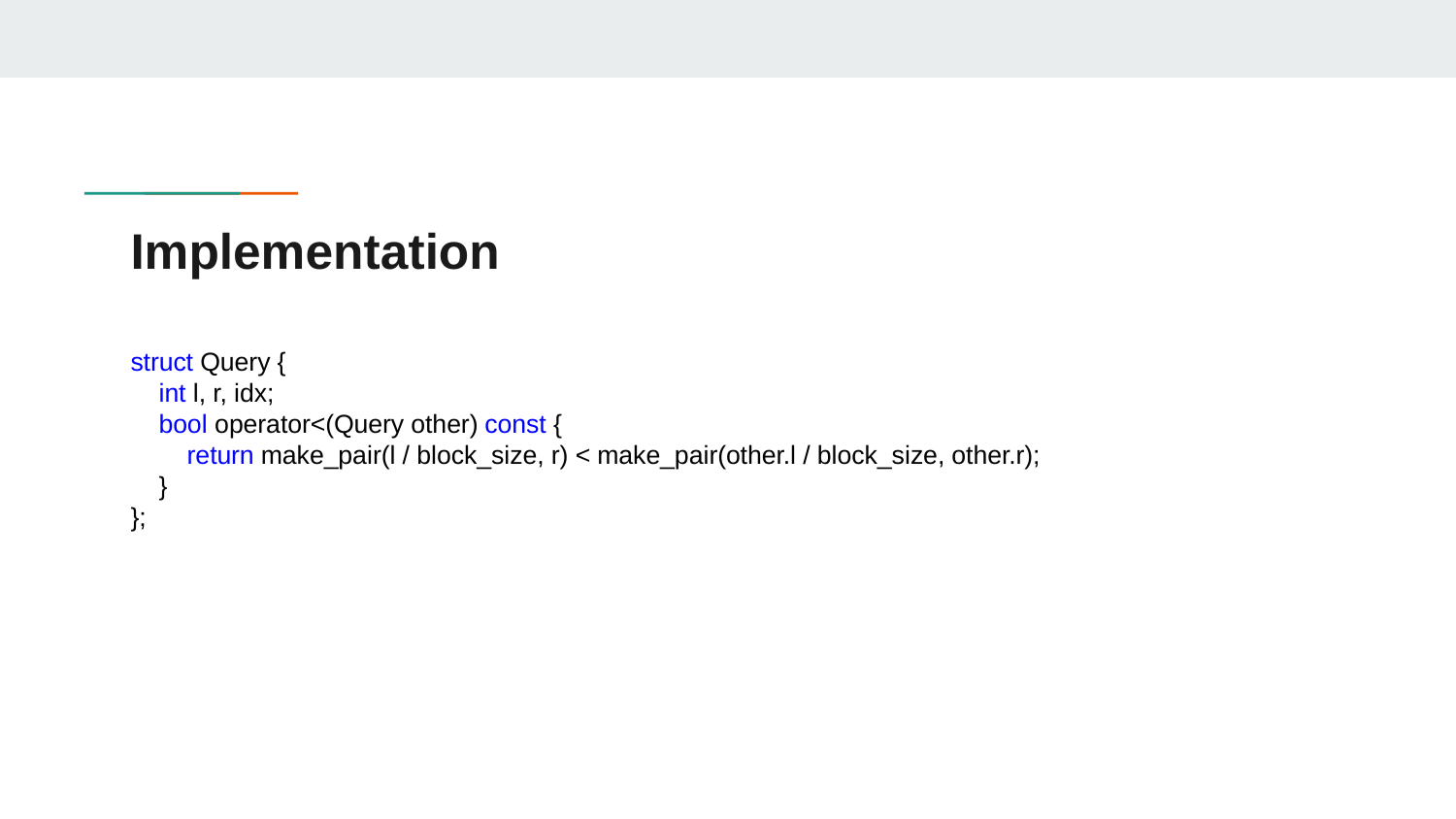

# Implementation
struct Query {
    int l, r, idx;
    bool operator<(Query other) const {
        return make_pair(l / block_size, r) < make_pair(other.l / block_size, other.r);
    }
};